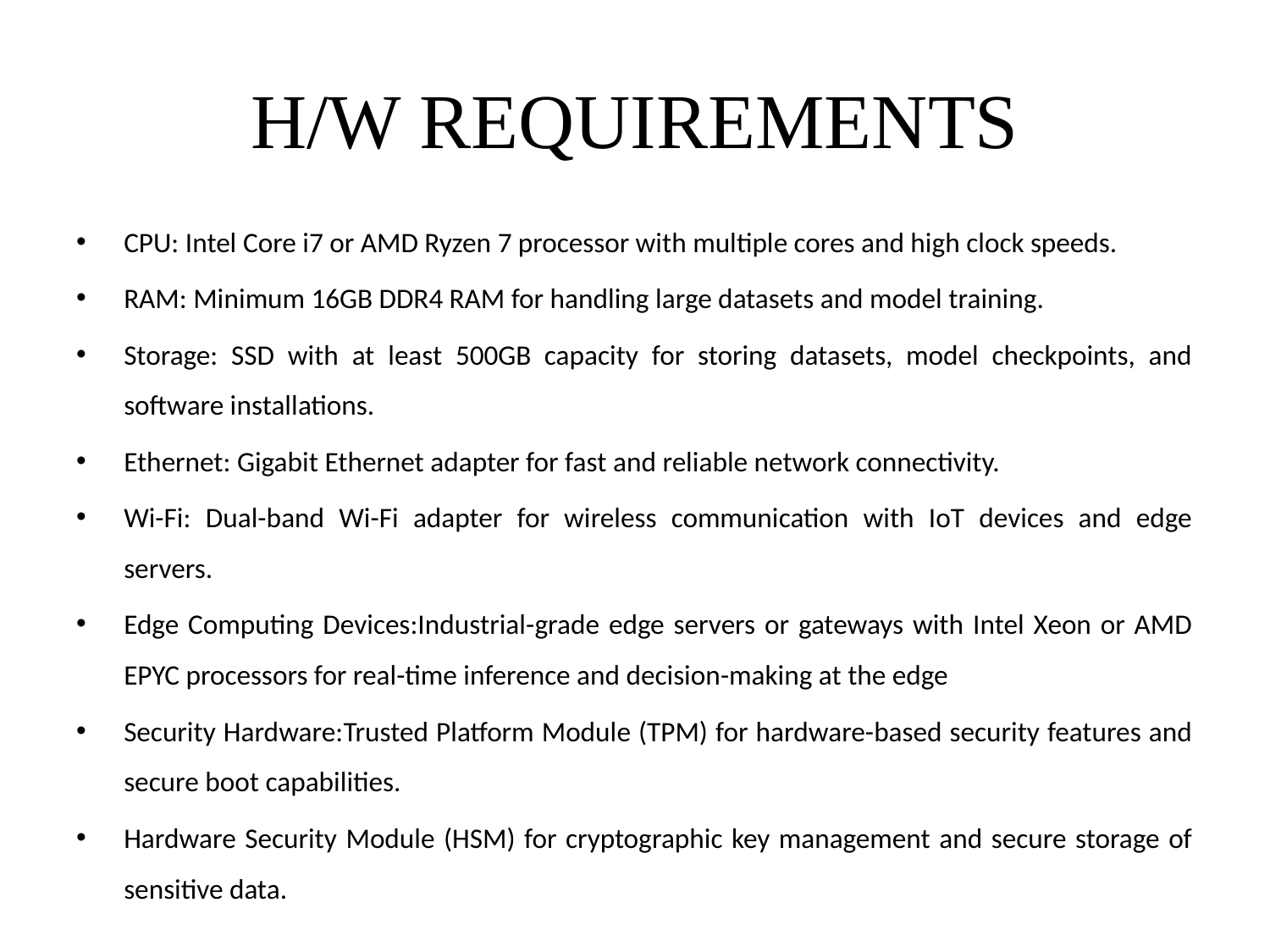

# H/W REQUIREMENTS
CPU: Intel Core i7 or AMD Ryzen 7 processor with multiple cores and high clock speeds.
RAM: Minimum 16GB DDR4 RAM for handling large datasets and model training.
Storage: SSD with at least 500GB capacity for storing datasets, model checkpoints, and software installations.
Ethernet: Gigabit Ethernet adapter for fast and reliable network connectivity.
Wi-Fi: Dual-band Wi-Fi adapter for wireless communication with IoT devices and edge servers.
Edge Computing Devices:Industrial-grade edge servers or gateways with Intel Xeon or AMD EPYC processors for real-time inference and decision-making at the edge
Security Hardware:Trusted Platform Module (TPM) for hardware-based security features and secure boot capabilities.
Hardware Security Module (HSM) for cryptographic key management and secure storage of sensitive data.